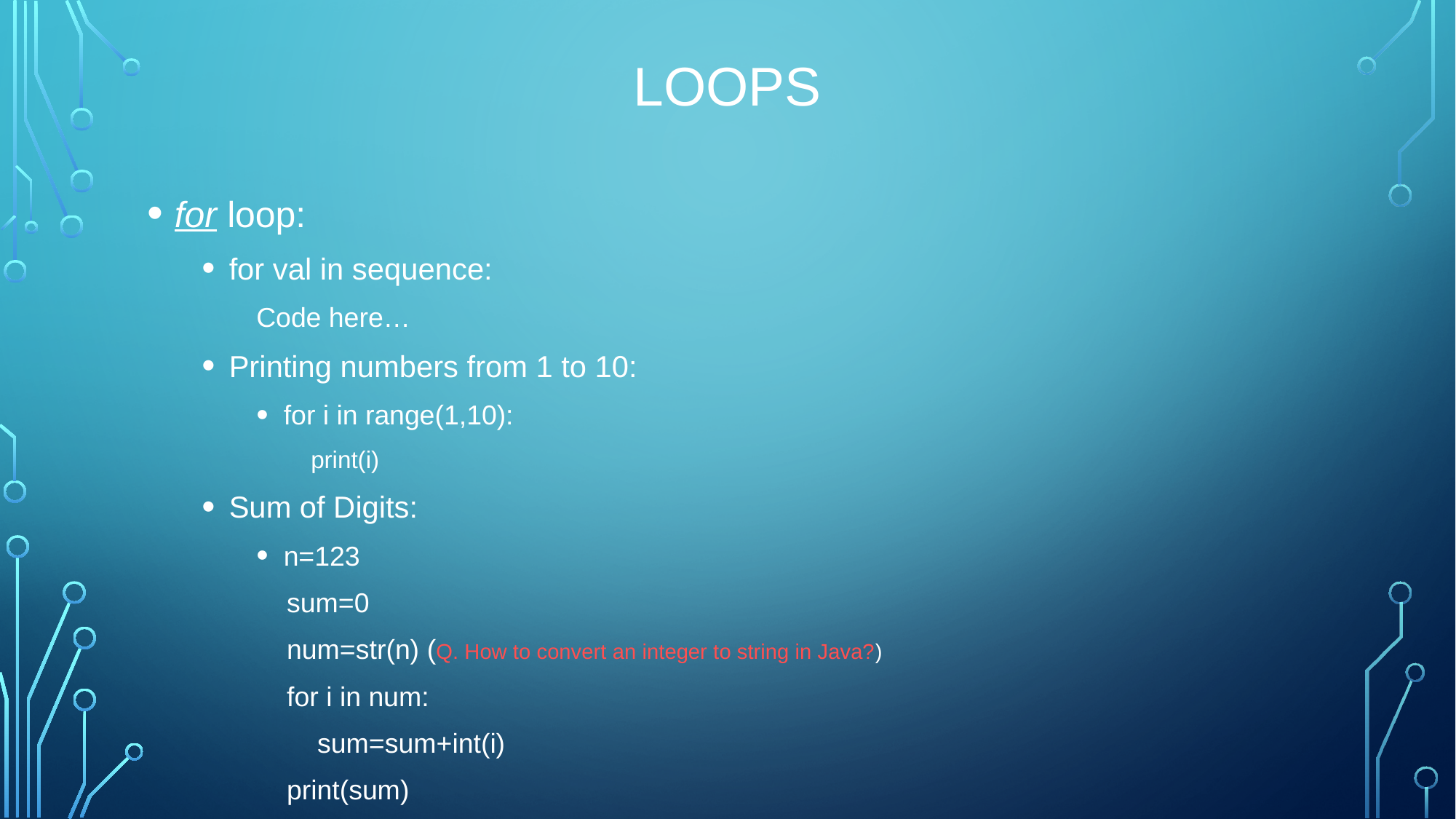

# LOOPS
for loop:
for val in sequence:
Code here…
Printing numbers from 1 to 10:
for i in range(1,10):
print(i)
Sum of Digits:
n=123
    sum=0
    num=str(n) (Q. How to convert an integer to string in Java?)
    for i in num:
        sum=sum+int(i)
    print(sum)